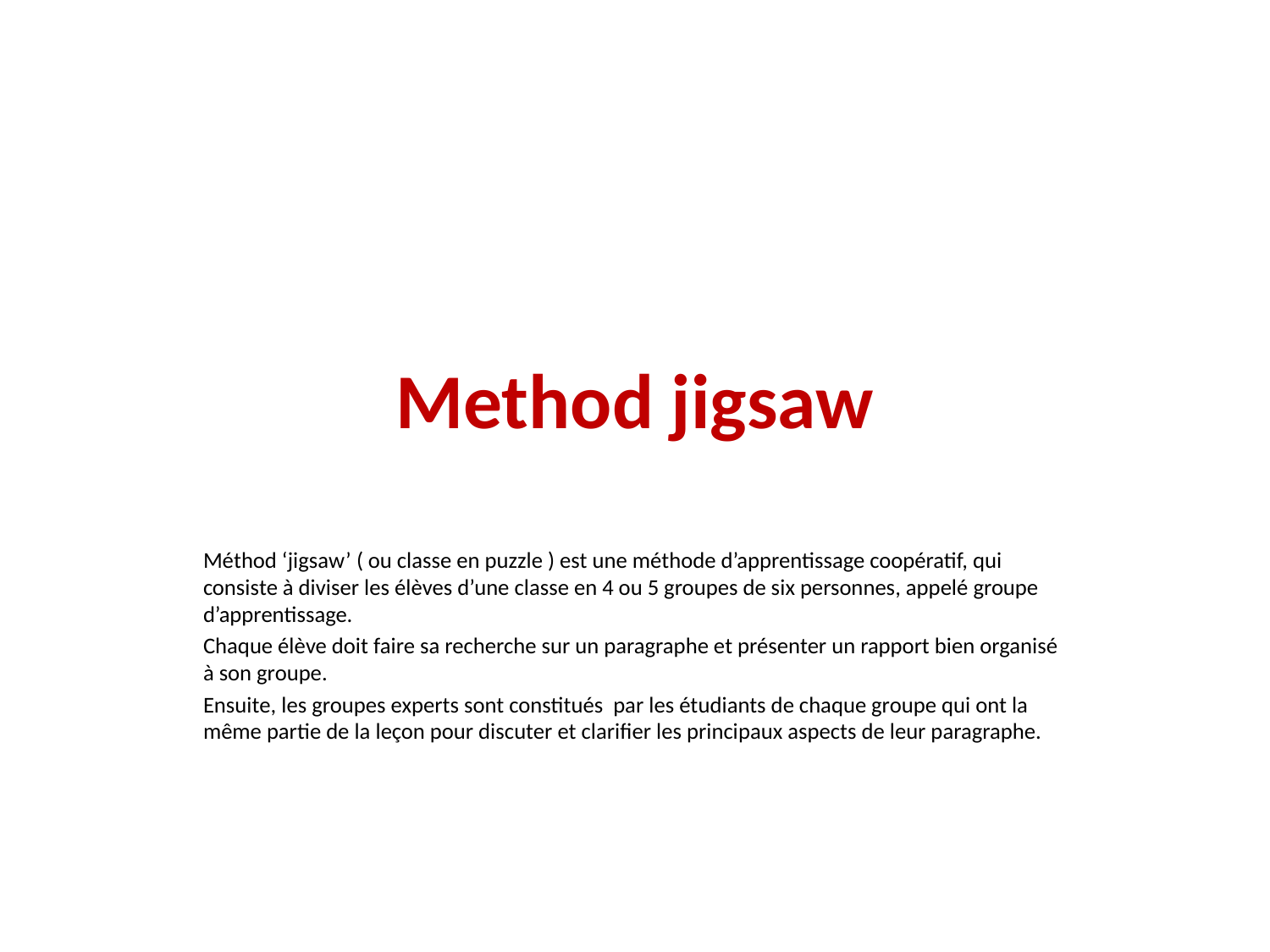

# Method jigsaw
Méthod ‘jigsaw’ ( ou classe en puzzle ) est une méthode d’apprentissage coopératif, qui consiste à diviser les élèves d’une classe en 4 ou 5 groupes de six personnes, appelé groupe d’apprentissage.
Chaque élève doit faire sa recherche sur un paragraphe et présenter un rapport bien organisé à son groupe.
Ensuite, les groupes experts sont constitués  par les étudiants de chaque groupe qui ont la même partie de la leçon pour discuter et clarifier les principaux aspects de leur paragraphe.